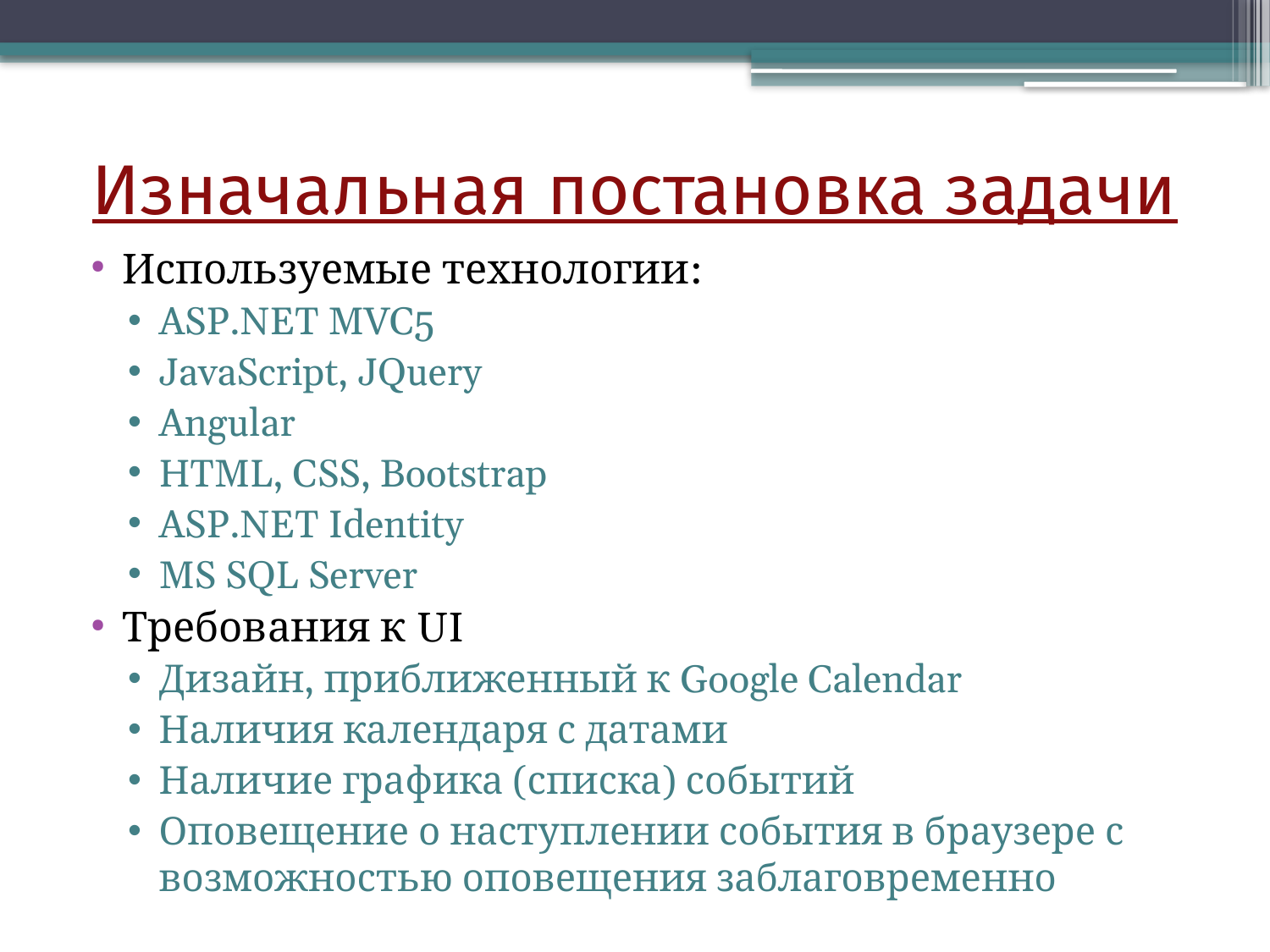

# Изначальная постановка задачи
Используемые технологии:
ASP.NET MVC5
JavaScript, JQuery
Angular
HTML, CSS, Bootstrap
ASP.NET Identity
MS SQL Server
Требования к UI
Дизайн, приближенный к Google Calendar
Наличия календаря с датами
Наличие графика (списка) событий
Оповещение о наступлении события в браузере с возможностью оповещения заблаговременно